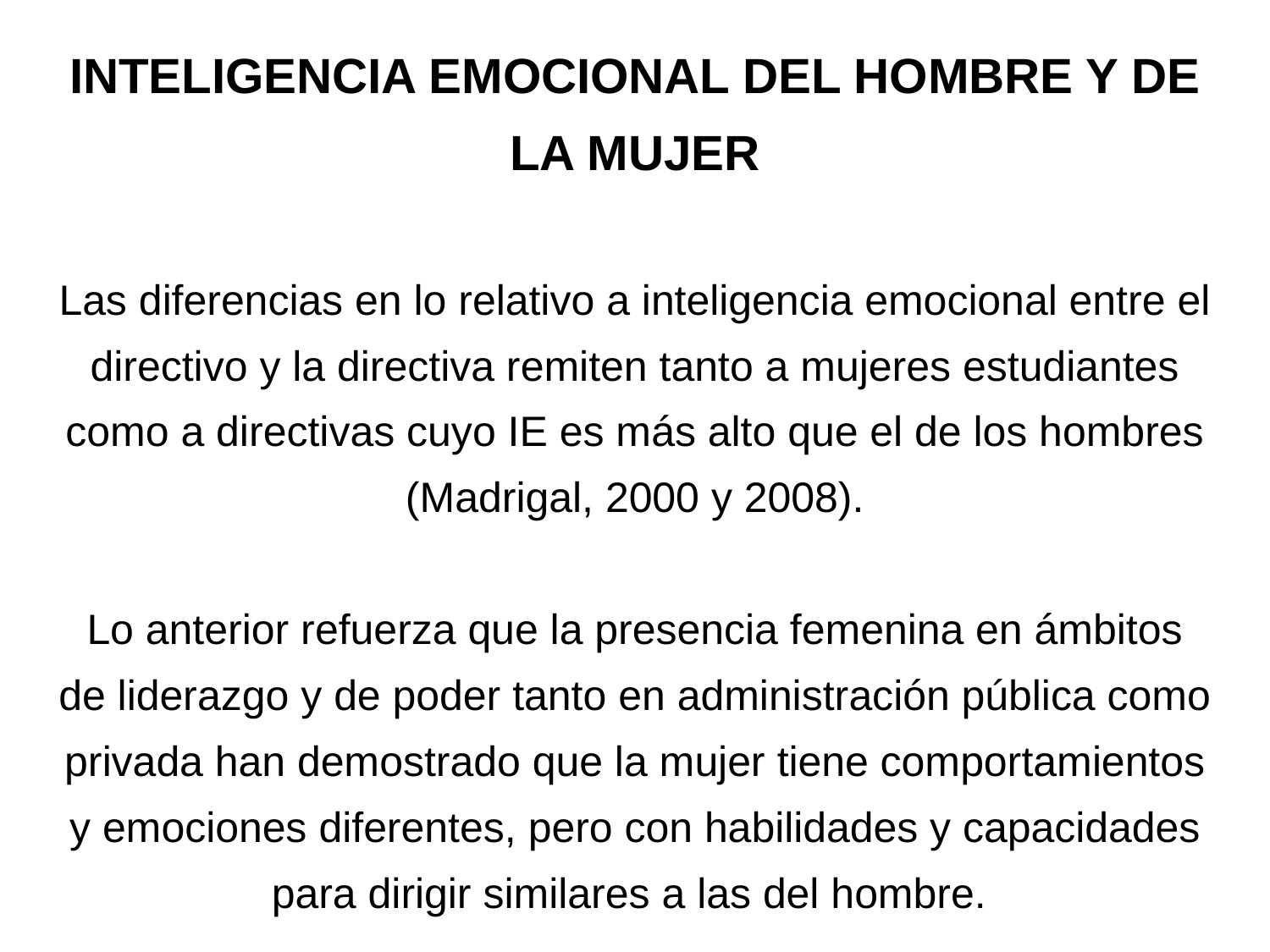

INTELIGENCIA EMOCIONAL DEL HOMBRE Y DE LA MUJER

Las diferencias en lo relativo a inteligencia emocional entre el directivo y la directiva remiten tanto a mujeres estudiantes como a directivas cuyo IE es más alto que el de los hombres (Madrigal, 2000 y 2008).

Lo anterior refuerza que la presencia femenina en ámbitos de liderazgo y de poder tanto en administración pública como privada han demostrado que la mujer tiene comportamientos y emociones diferentes, pero con habilidades y capacidades para dirigir similares a las del hombre.